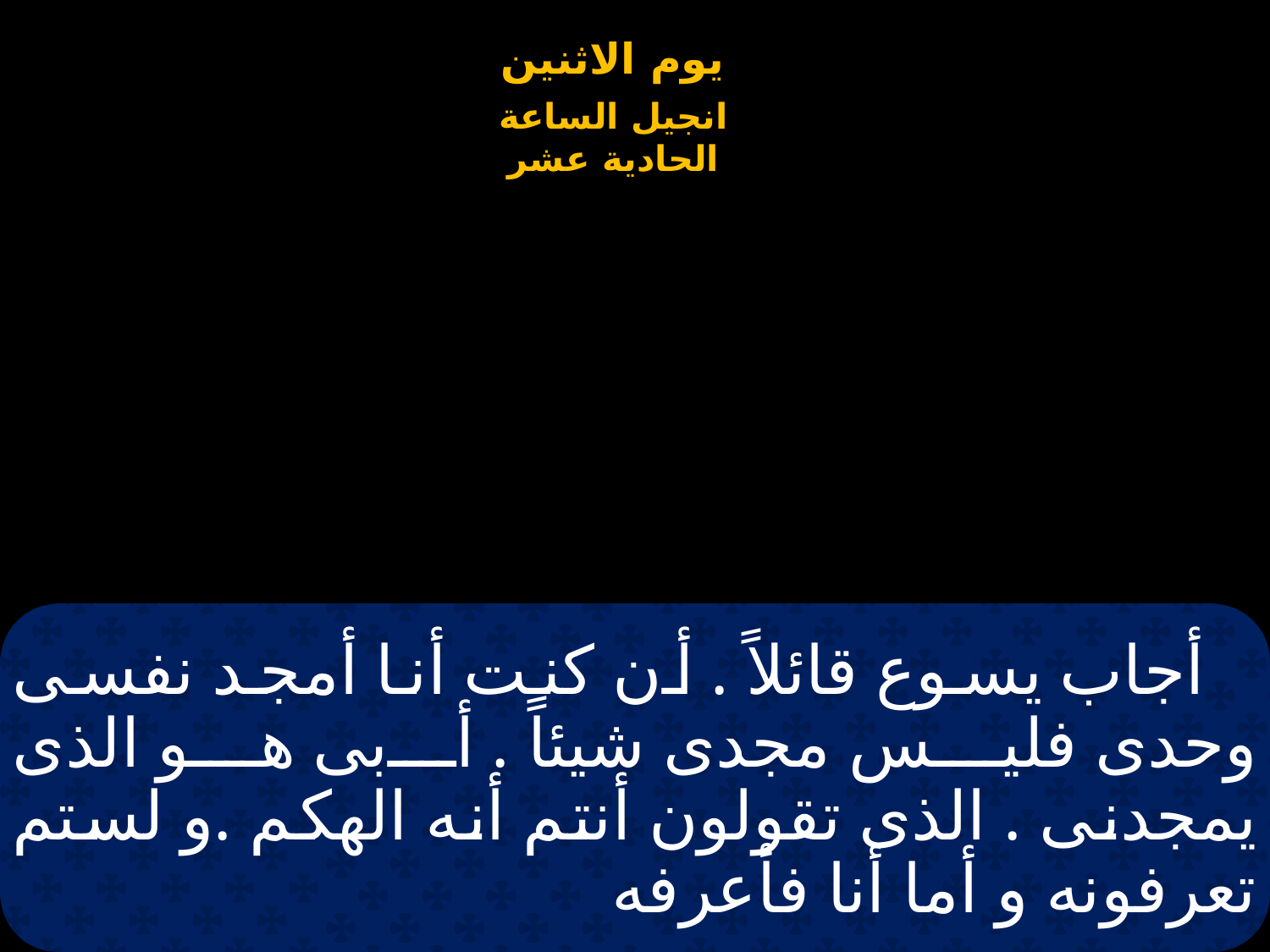

# أجاب يسوع قائلاً . أن كنت أنا أمجد نفسى وحدى فليس مجدى شيئاً . أبى هو الذى يمجدنى . الذى تقولون أنتم أنه الهكم .و لستم تعرفونه و أما أنا فأعرفه